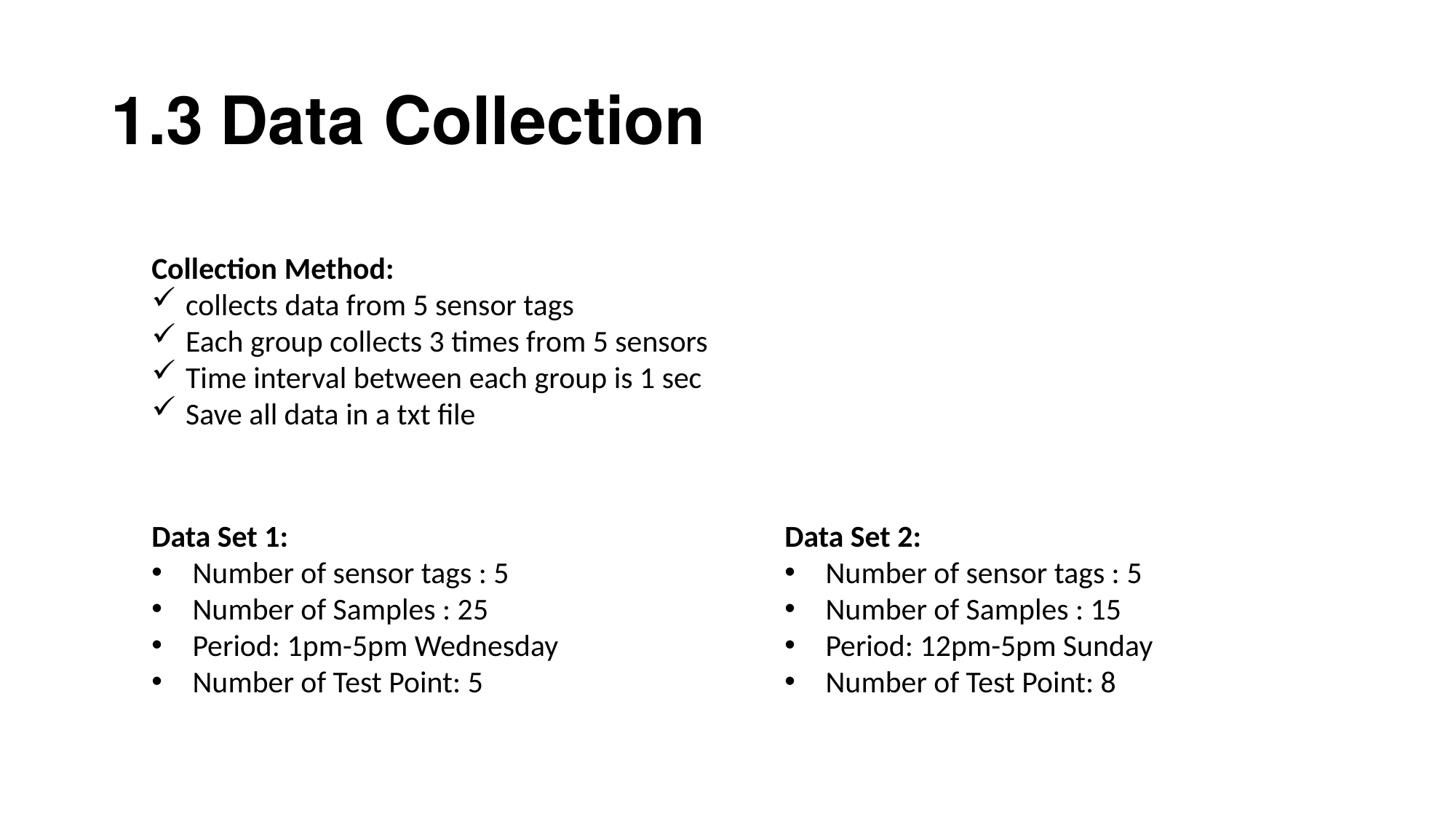

# 1.3	Data Collection
Collection Method:
collects data from 5 sensor tags
Each group collects 3 times from 5 sensors
Time interval between each group is 1 sec
Save all data in a txt file
Data Set 1:
Number of sensor tags : 5
Number of Samples : 25
Period: 1pm-5pm Wednesday
Number of Test Point: 5

Data Set 2:
Number of sensor tags : 5
Number of Samples : 15
Period: 12pm-5pm Sunday
Number of Test Point: 8